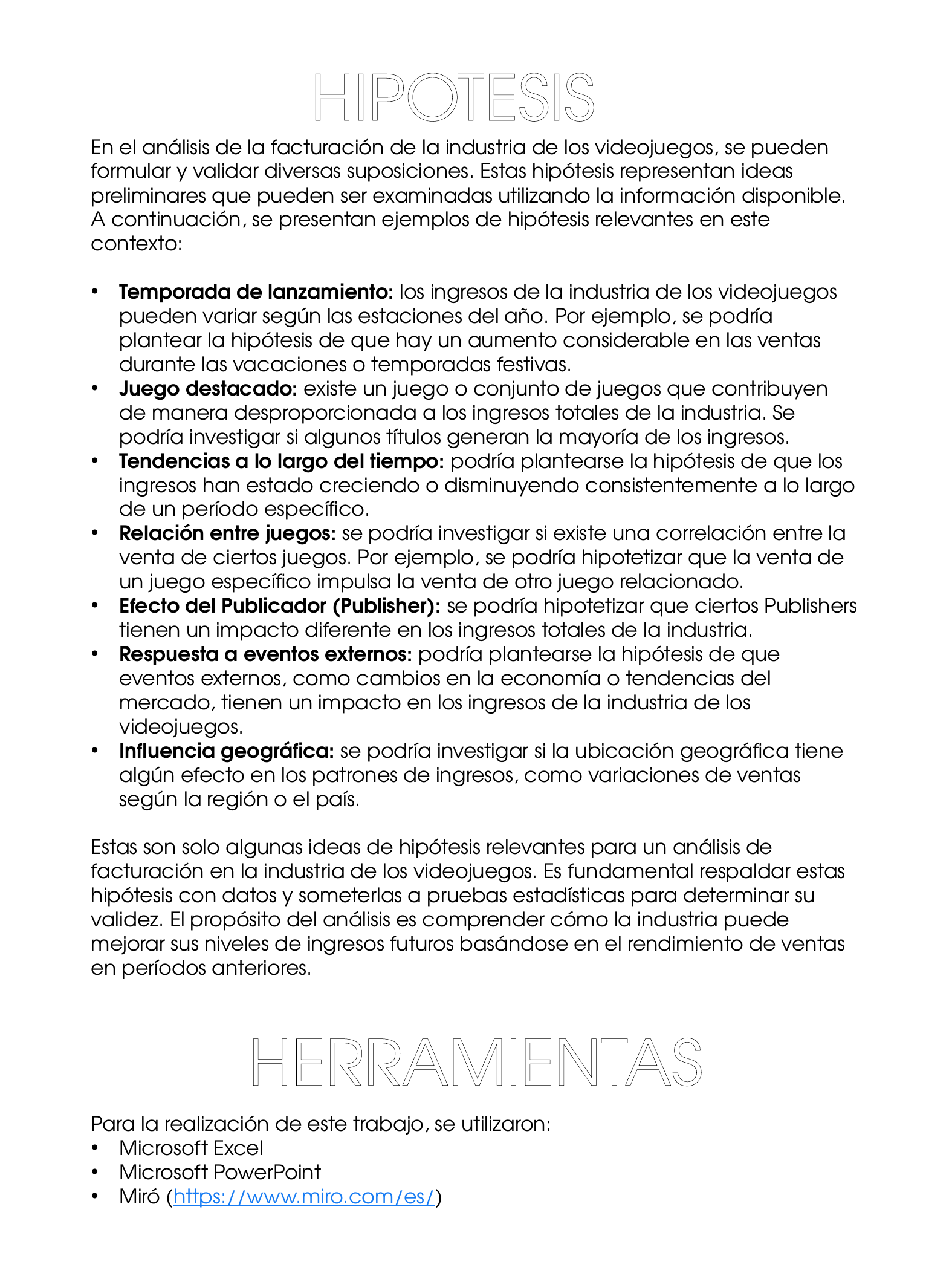

HIPOTESIS
En el análisis de la facturación de la industria de los videojuegos, se pueden formular y validar diversas suposiciones. Estas hipótesis representan ideas preliminares que pueden ser examinadas utilizando la información disponible. A continuación, se presentan ejemplos de hipótesis relevantes en este contexto:

Temporada de lanzamiento: los ingresos de la industria de los videojuegos pueden variar según las estaciones del año. Por ejemplo, se podría plantear la hipótesis de que hay un aumento considerable en las ventas durante las vacaciones o temporadas festivas.
Juego destacado: existe un juego o conjunto de juegos que contribuyen de manera desproporcionada a los ingresos totales de la industria. Se podría investigar si algunos títulos generan la mayoría de los ingresos.
Tendencias a lo largo del tiempo: podría plantearse la hipótesis de que los ingresos han estado creciendo o disminuyendo consistentemente a lo largo de un período específico.
Relación entre juegos: se podría investigar si existe una correlación entre la venta de ciertos juegos. Por ejemplo, se podría hipotetizar que la venta de un juego específico impulsa la venta de otro juego relacionado.
Efecto del Publicador (Publisher): se podría hipotetizar que ciertos Publishers tienen un impacto diferente en los ingresos totales de la industria.
Respuesta a eventos externos: podría plantearse la hipótesis de que eventos externos, como cambios en la economía o tendencias del mercado, tienen un impacto en los ingresos de la industria de los videojuegos.
Influencia geográfica: se podría investigar si la ubicación geográfica tiene algún efecto en los patrones de ingresos, como variaciones de ventas según la región o el país.

Estas son solo algunas ideas de hipótesis relevantes para un análisis de facturación en la industria de los videojuegos. Es fundamental respaldar estas hipótesis con datos y someterlas a pruebas estadísticas para determinar su validez. El propósito del análisis es comprender cómo la industria puede mejorar sus niveles de ingresos futuros basándose en el rendimiento de ventas en períodos anteriores.
HERRAMIENTAS
Para la realización de este trabajo, se utilizaron:
Microsoft Excel
Microsoft PowerPoint
Miró (https://www.miro.com/es/)